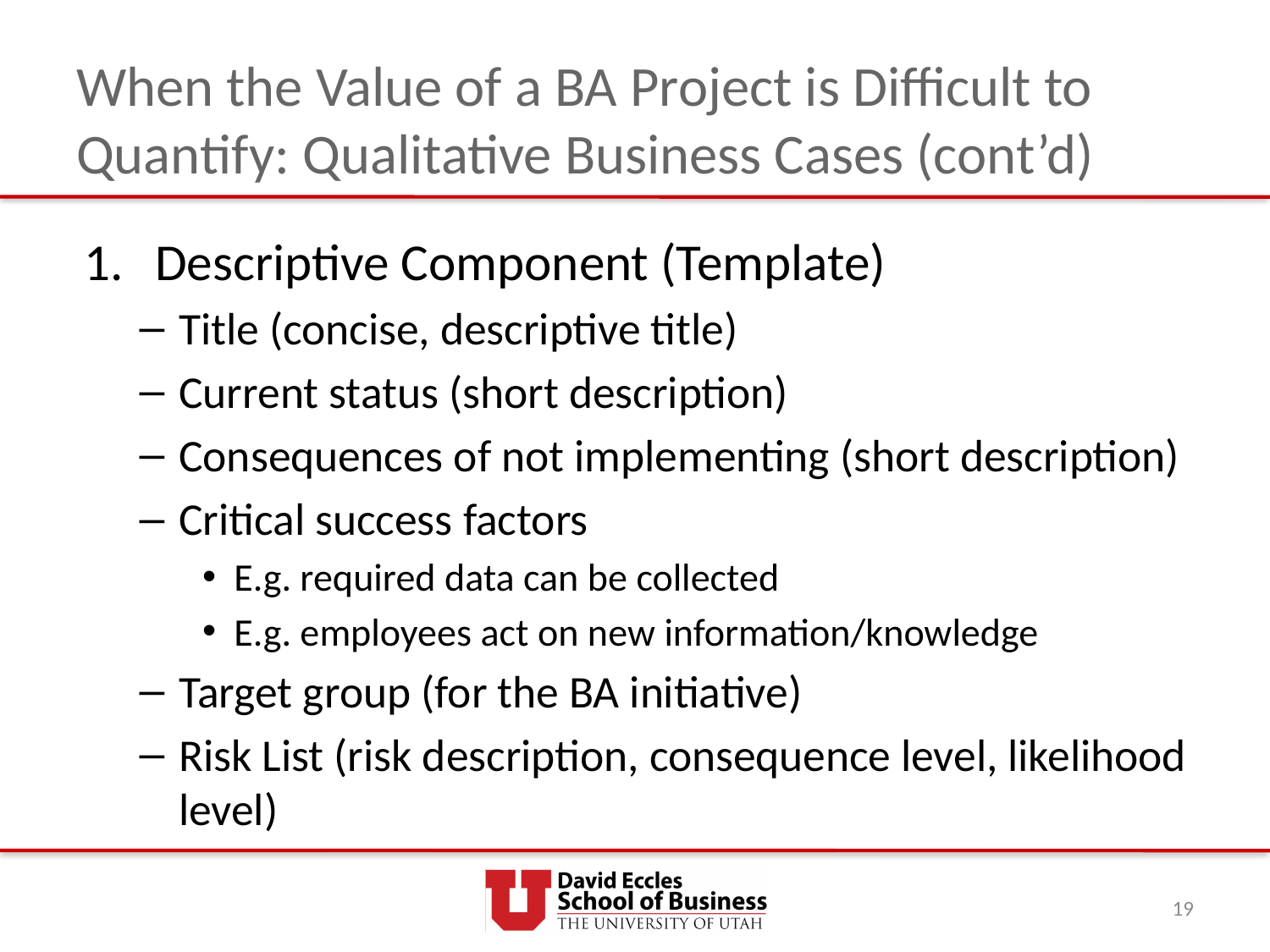

# When the Value of a BA Project is Difficult to Quantify: Qualitative Business Cases (cont’d)
Descriptive Component (Template)
Title (concise, descriptive title)
Current status (short description)
Consequences of not implementing (short description)
Critical success factors
E.g. required data can be collected
E.g. employees act on new information/knowledge
Target group (for the BA initiative)
Risk List (risk description, consequence level, likelihood level)
19